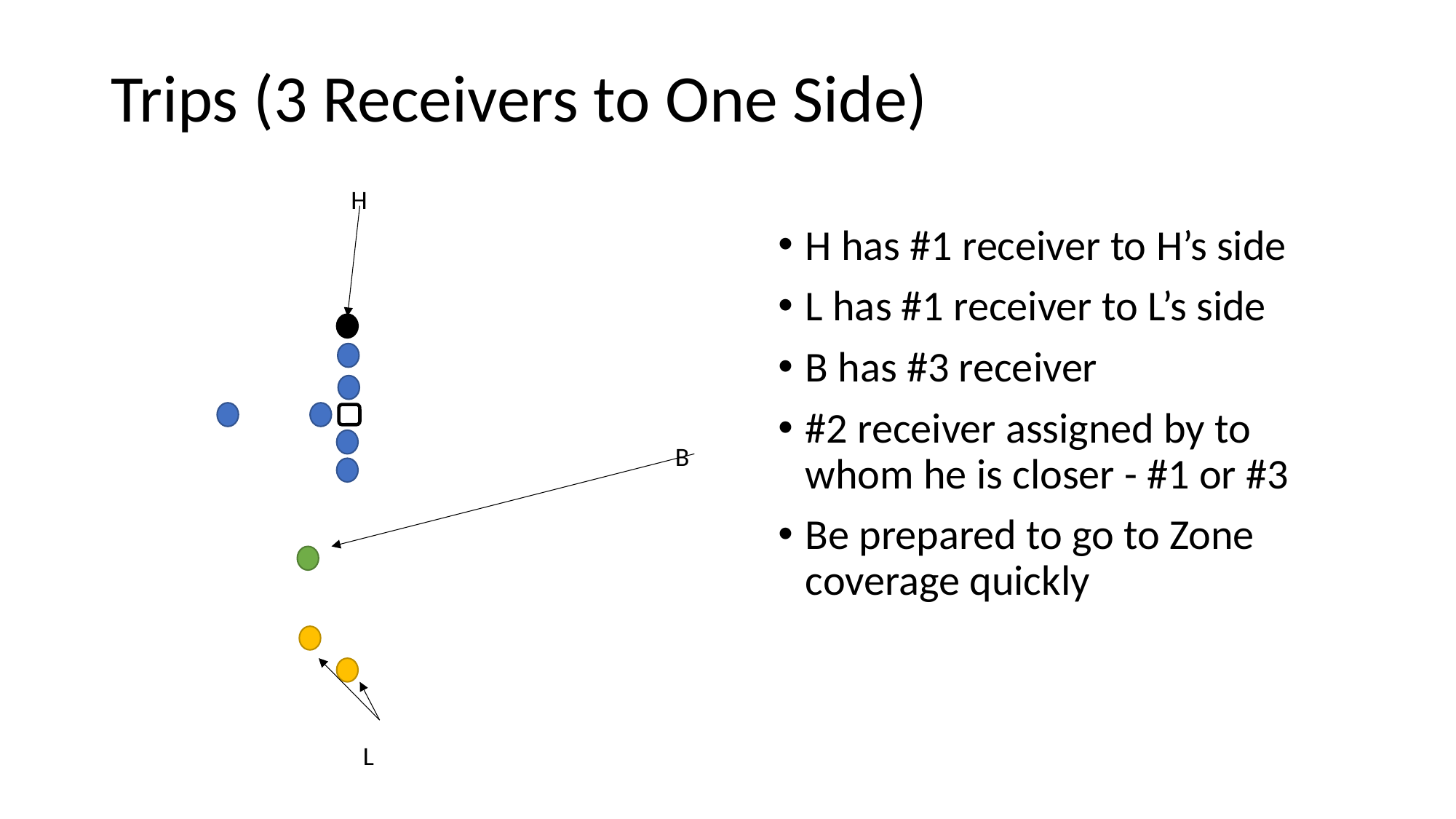

# Trips (3 Receivers to One Side)
                                        H

                                                                                              B

                                          L

H has #1 receiver to H’s side
L has #1 receiver to L’s side
B has #3 receiver
#2 receiver assigned by to whom he is closer - #1 or #3
Be prepared to go to Zone coverage quickly